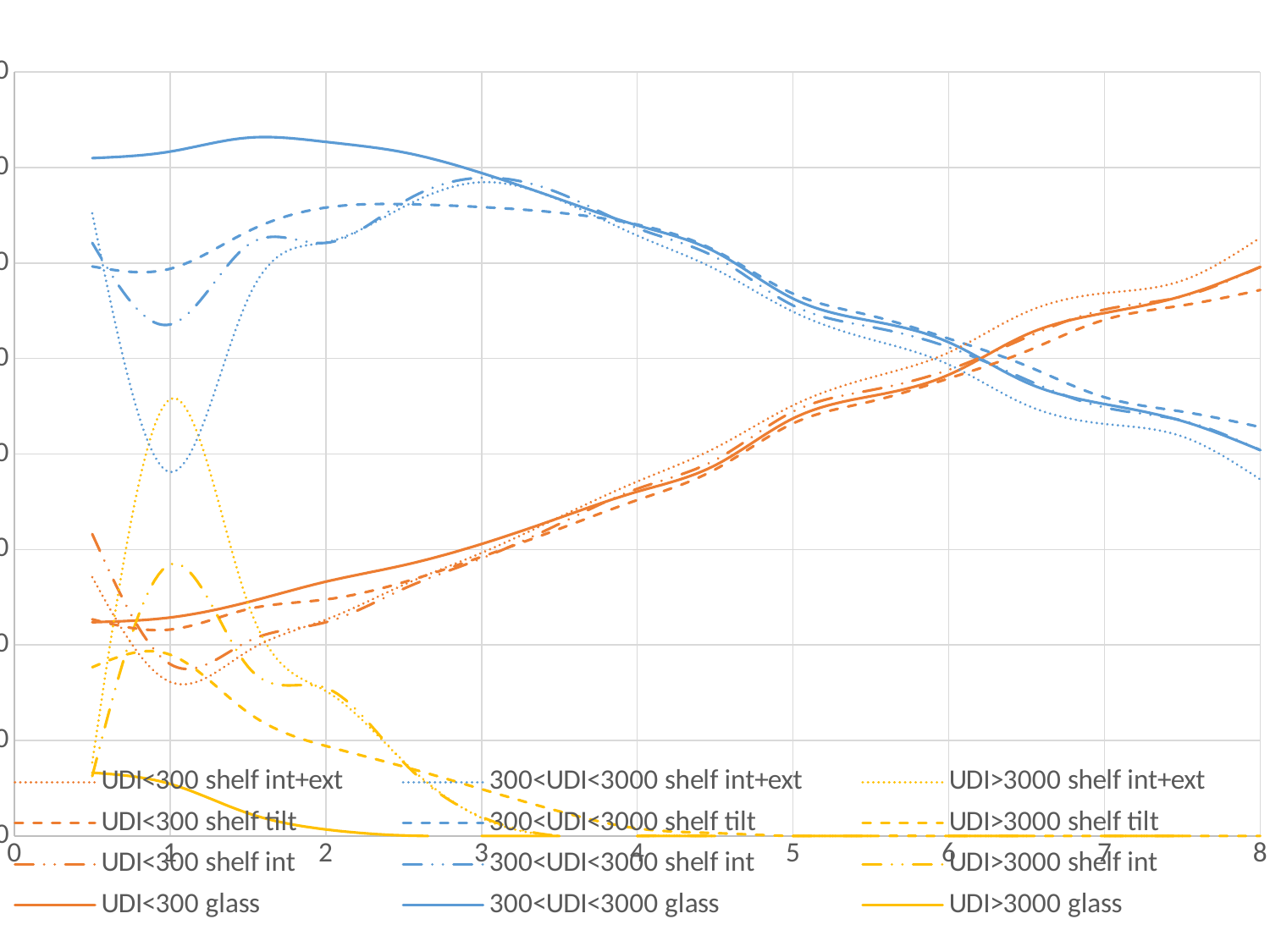

### Chart

| Category | UDI<300 shelf int+ext | 300<UDI<3000 shelf int+ext | UDI>3000 shelf int+ext | UDI<300 shelf tilt | 300<UDI<3000 shelf tilt | UDI>3000 shelf tilt | UDI<300 shelf int | 300<UDI<3000 shelf int | UDI>3000 shelf int | UDI<300 glass | 300<UDI<3000 glass | UDI>3000 glass |
|---|---|---|---|---|---|---|---|---|---|---|---|---|